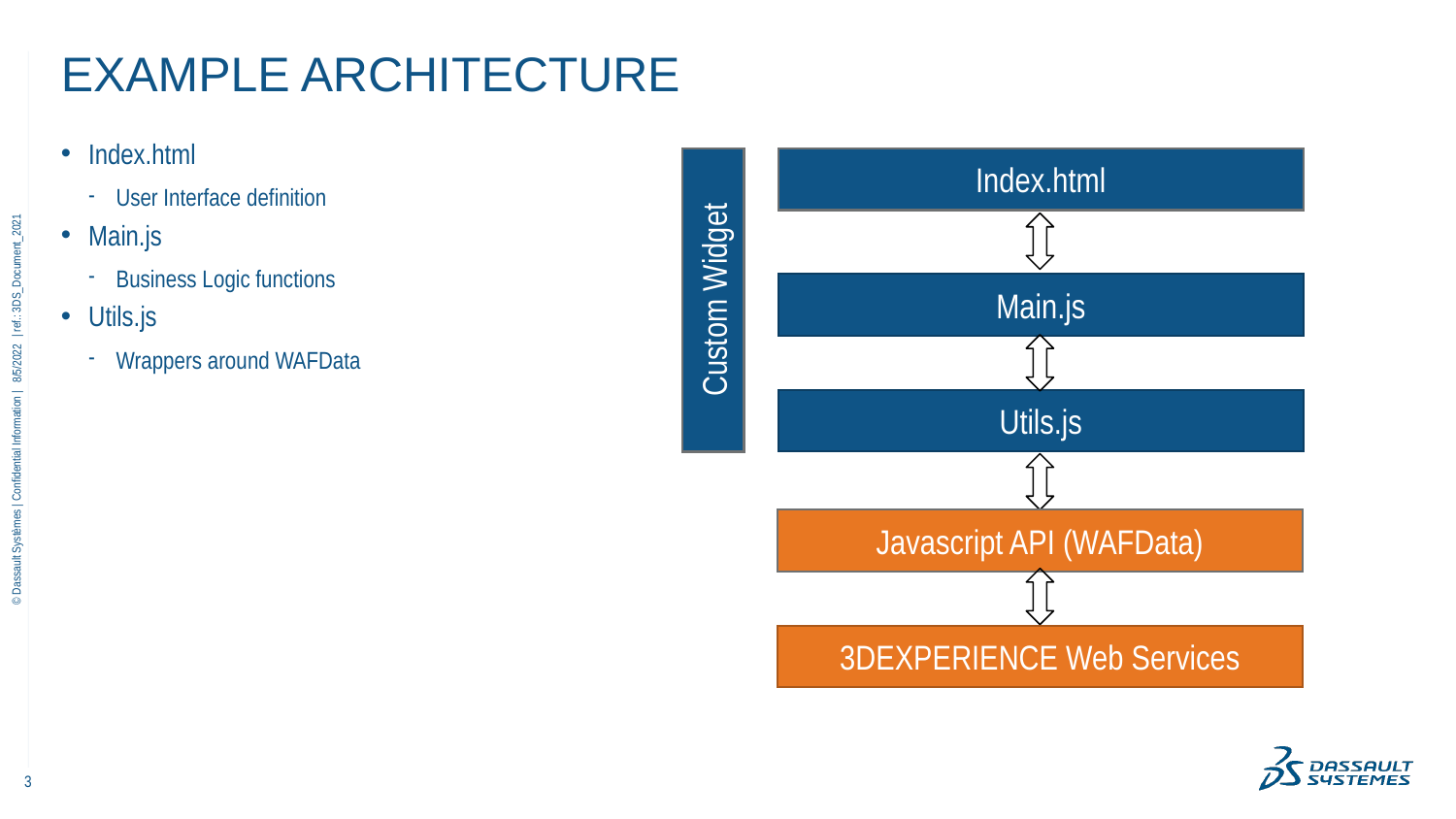

# Example Architecture
Index.html
User Interface definition
Main.js
Business Logic functions
Utils.js
Wrappers around WAFData
Index.html

Custom Widget
Main.js

8/5/2022
Utils.js

Javascript API (WAFData)

3DEXPERIENCE Web Services